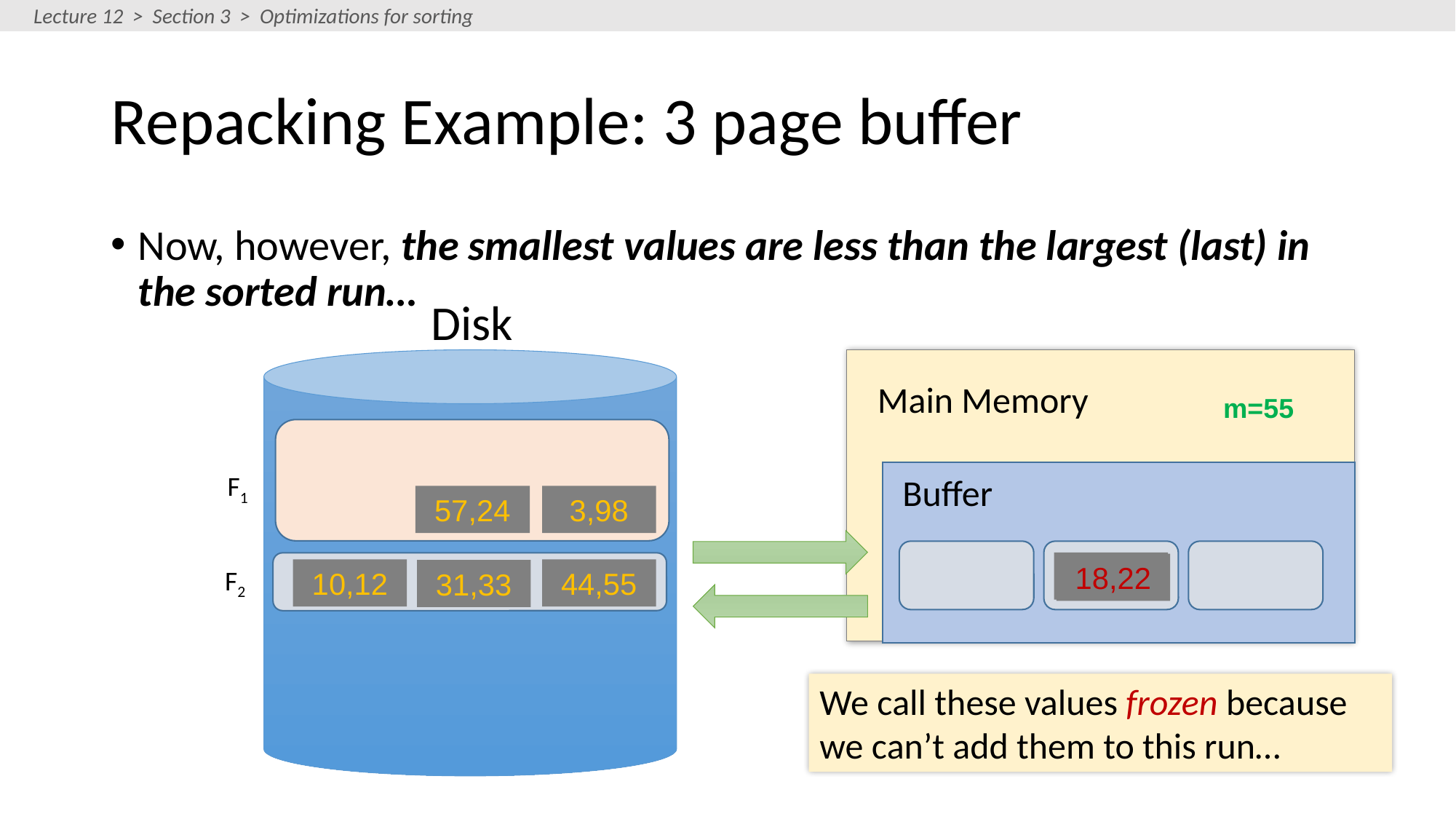

Lecture 12  >  Section 3  >  Optimizations for sorting
# Repacking Example: 3 page buffer
Now, however, the smallest values are less than the largest (last) in the sorted run…
Disk

Main Memory

Buffer

m=55

F1
57,24
3,98

18,22

18,22
F2
10,12
44,55
31,33

We call these values frozen because we can’t add them to this run…